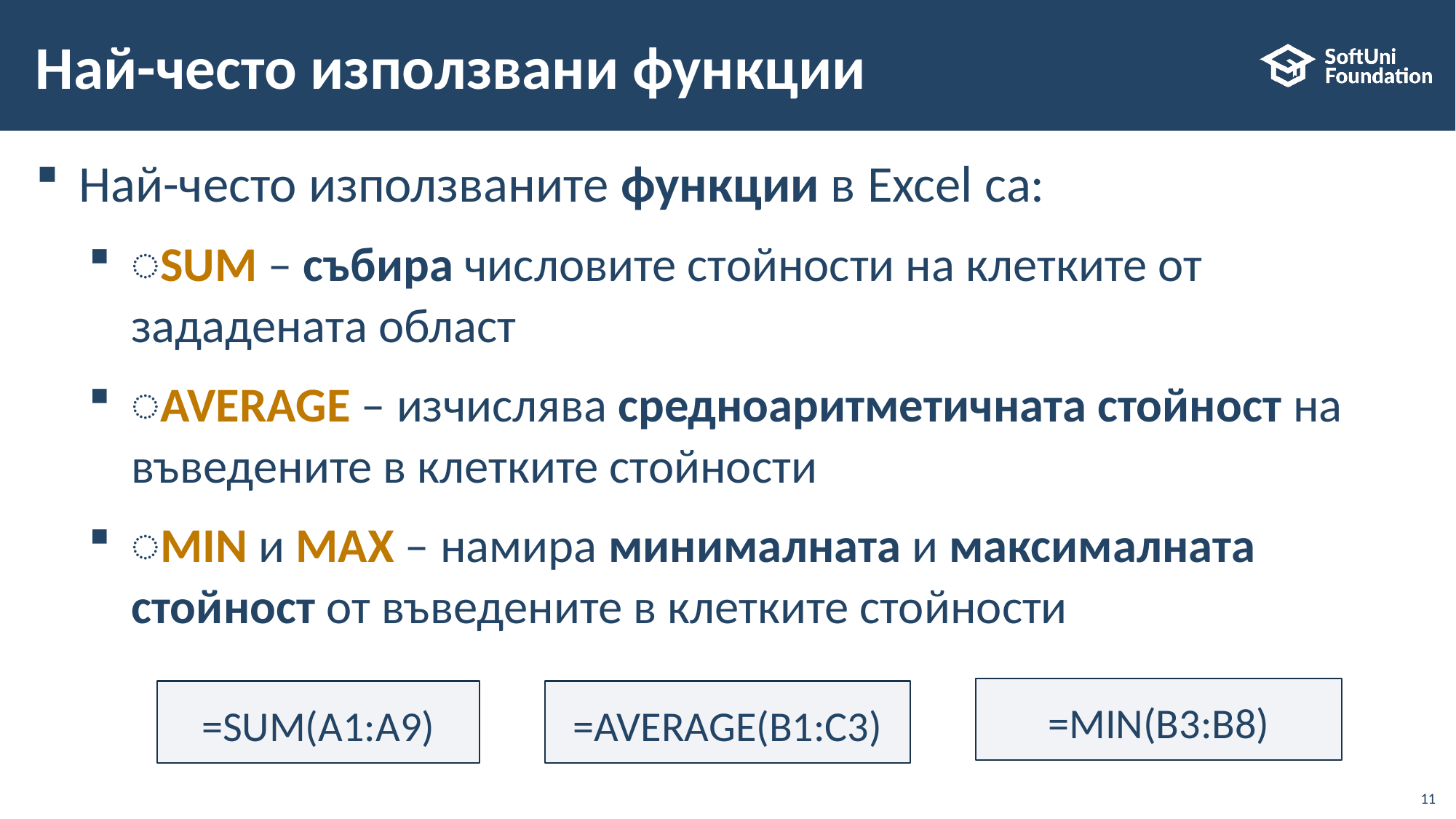

# Най-често използвани функции
Най-често използваните функции в Excel са:
͏SUM – събира числовите стойности на клетките от зададената област
͏AVERAGE – изчислява средноаритметичната стойност на въведените в клетките стойности
͏MIN и MAX – намира минималната и максималната стойност от въведените в клетките стойности
=MIN(B3:B8)
=SUM(A1:A9)
=AVERAGE(B1:C3)
11